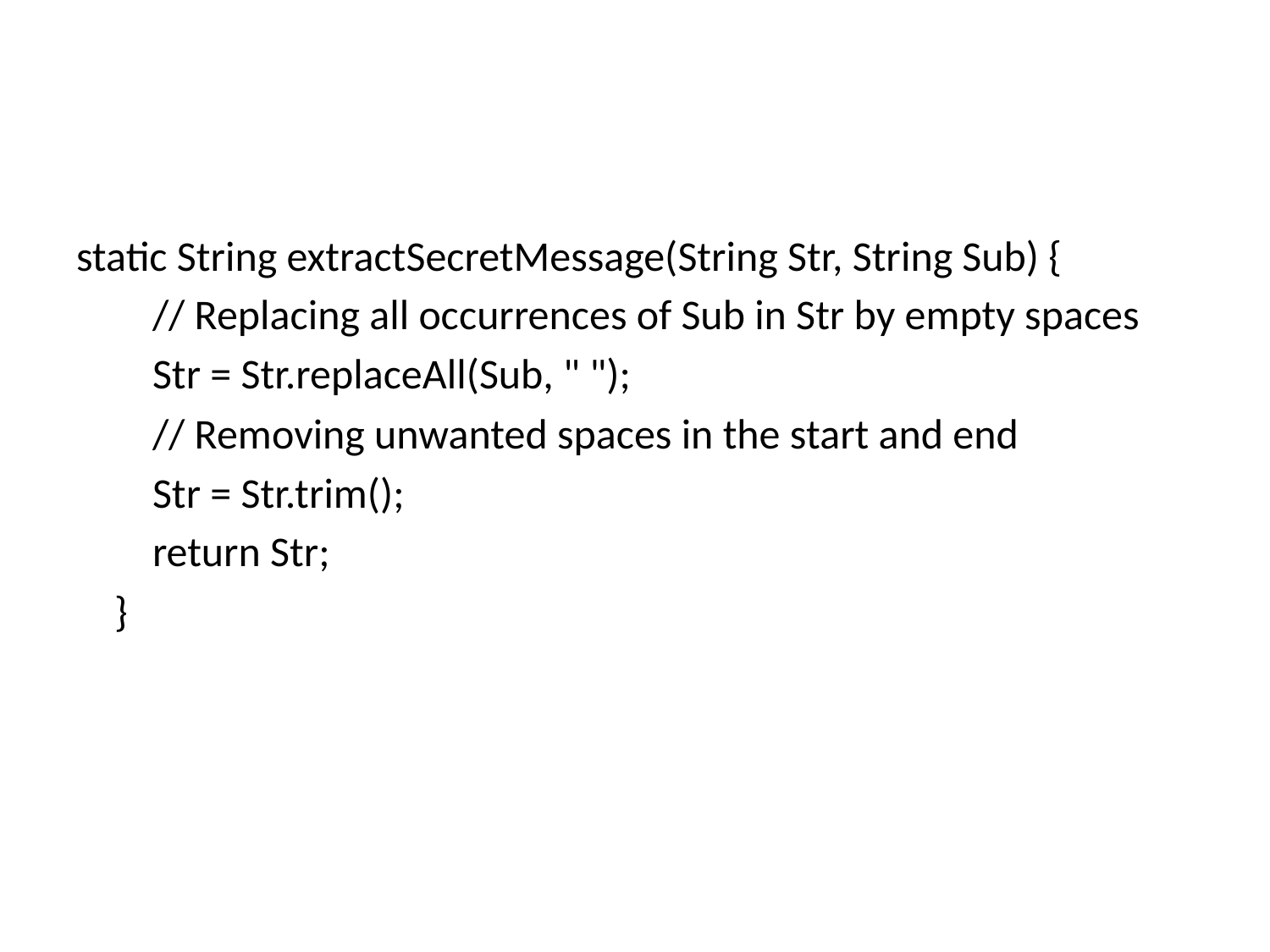

#
static String extractSecretMessage(String Str, String Sub) {
        // Replacing all occurrences of Sub in Str by empty spaces
        Str = Str.replaceAll(Sub, " ");
        // Removing unwanted spaces in the start and end
        Str = Str.trim();
        return Str;
    }